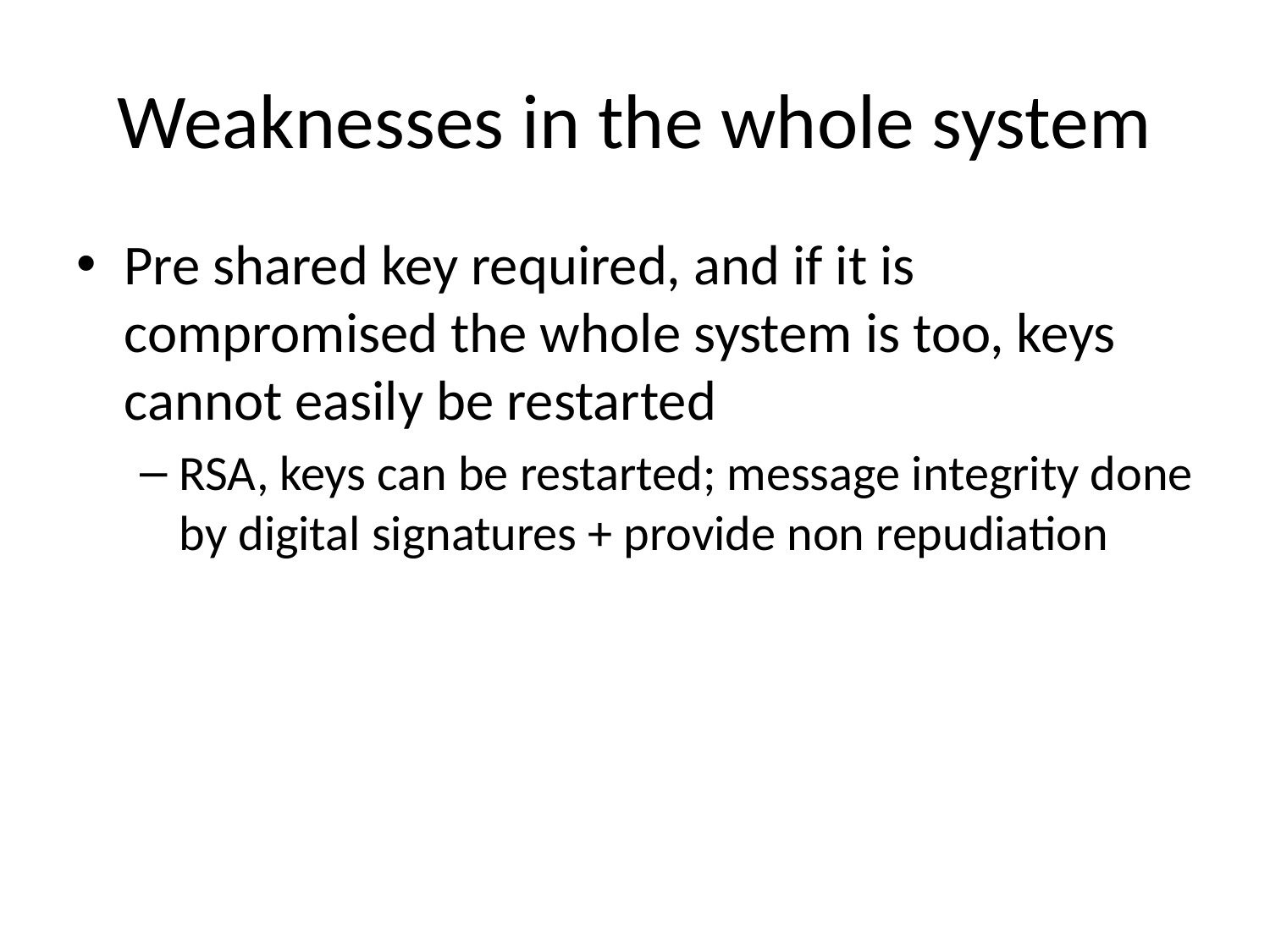

# Weaknesses in the whole system
Pre shared key required, and if it is compromised the whole system is too, keys cannot easily be restarted
RSA, keys can be restarted; message integrity done by digital signatures + provide non repudiation